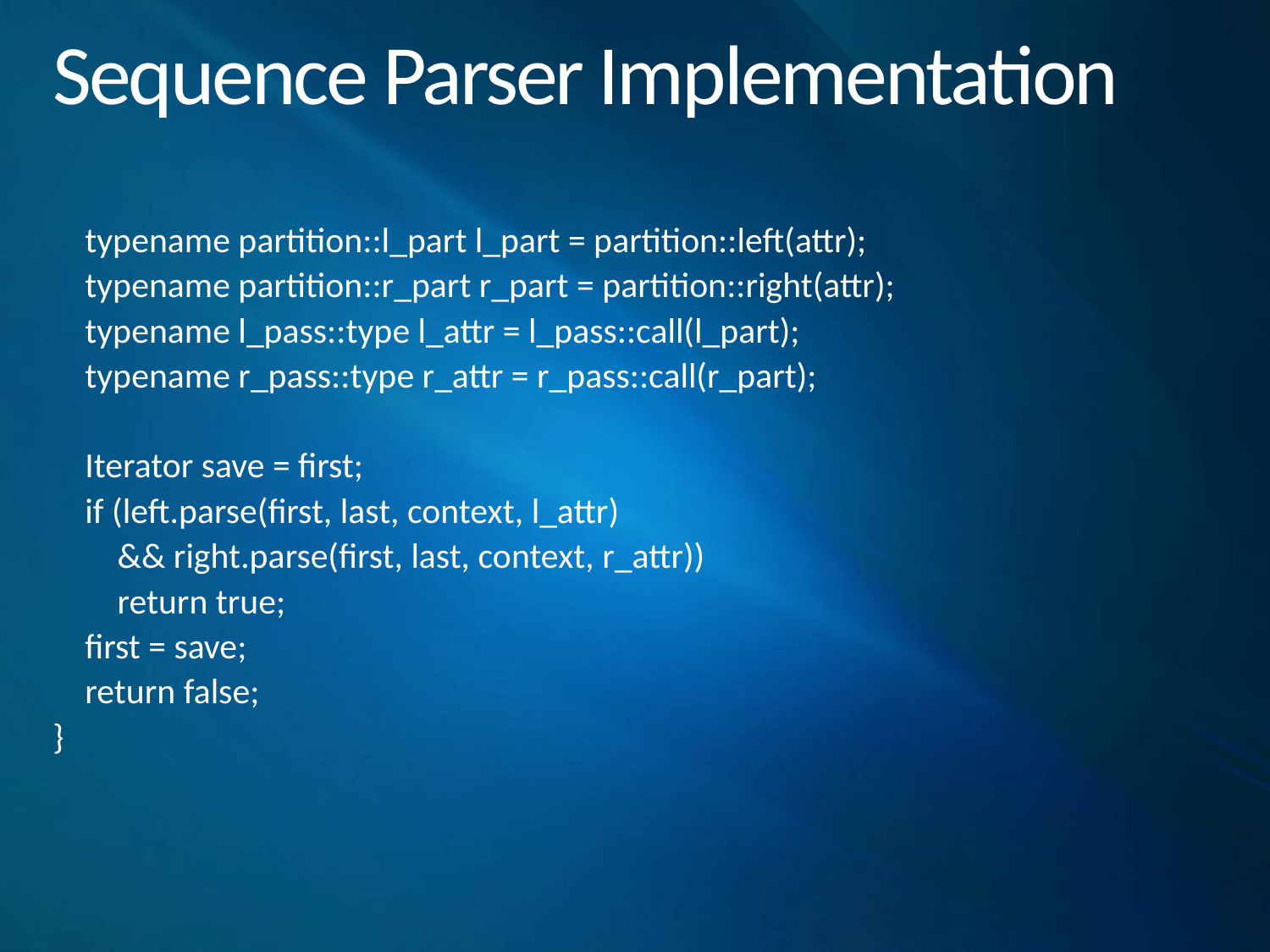

# Sequence Parser Implementation
    typename partition::l_part l_part = partition::left(attr);
    typename partition::r_part r_part = partition::right(attr);
    typename l_pass::type l_attr = l_pass::call(l_part);
    typename r_pass::type r_attr = r_pass::call(r_part);

    Iterator save = first;
    if (left.parse(first, last, context, l_attr)
        && right.parse(first, last, context, r_attr))
        return true;
    first = save;
    return false;
}